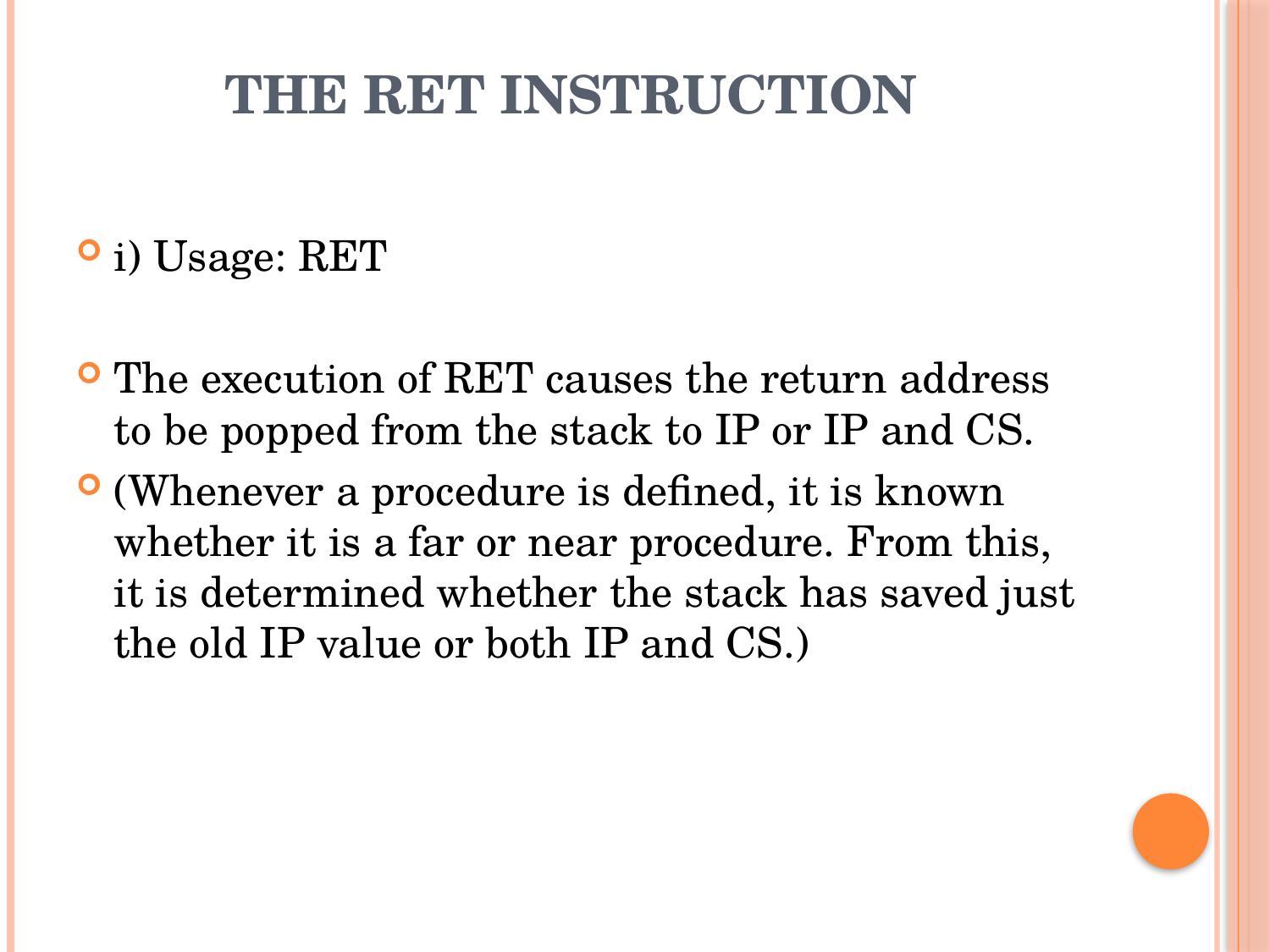

# The RET Instruction
i) Usage: RET

The execution of RET causes the return address to be popped from the stack to IP or IP and CS.
(Whenever a procedure is defined, it is known whether it is a far or near procedure. From this, it is determined whether the stack has saved just the old IP value or both IP and CS.)